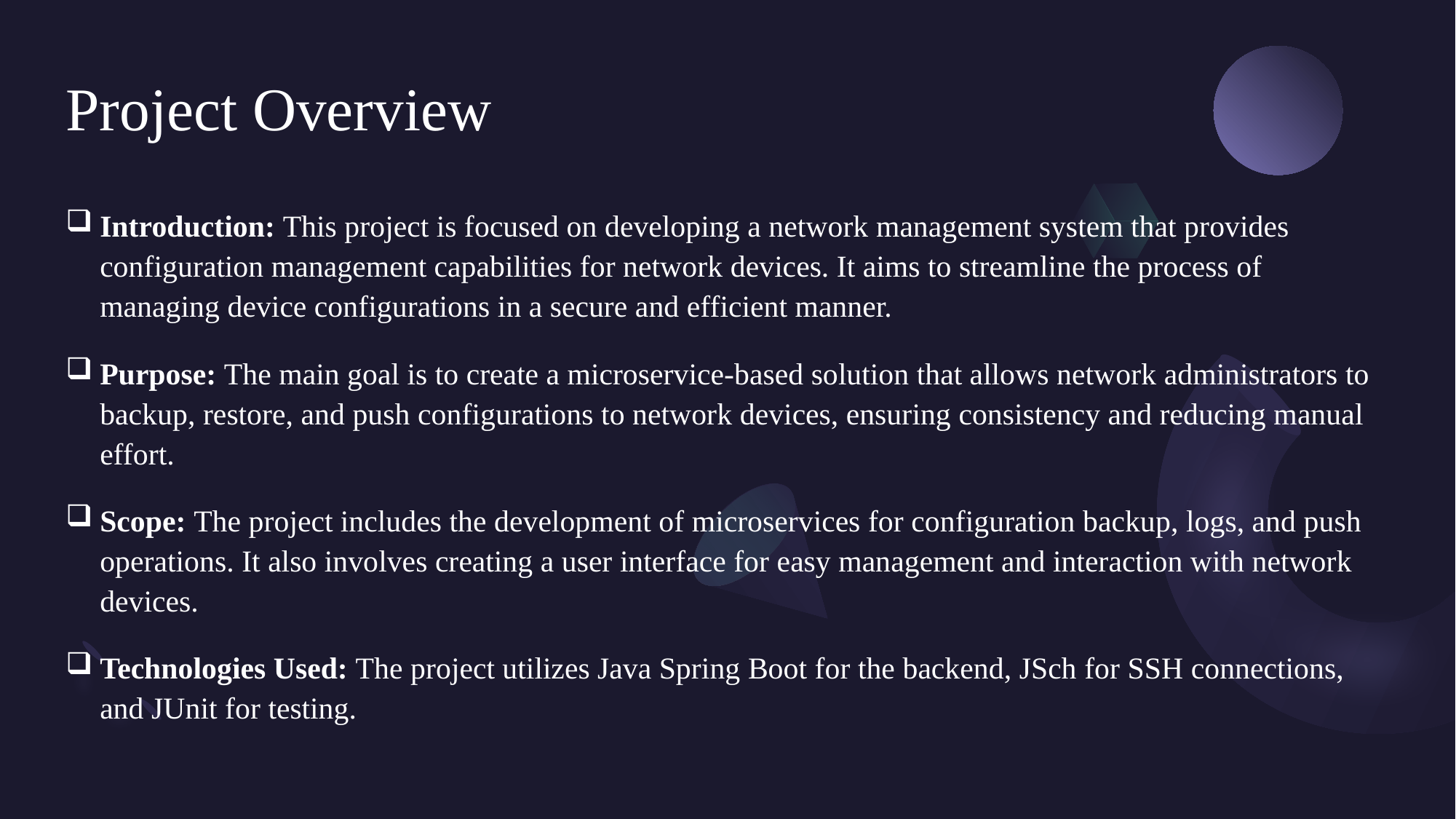

# Project Overview
Introduction: This project is focused on developing a network management system that provides configuration management capabilities for network devices. It aims to streamline the process of managing device configurations in a secure and efficient manner.
Purpose: The main goal is to create a microservice-based solution that allows network administrators to backup, restore, and push configurations to network devices, ensuring consistency and reducing manual effort.
Scope: The project includes the development of microservices for configuration backup, logs, and push operations. It also involves creating a user interface for easy management and interaction with network devices.
Technologies Used: The project utilizes Java Spring Boot for the backend, JSch for SSH connections, and JUnit for testing.